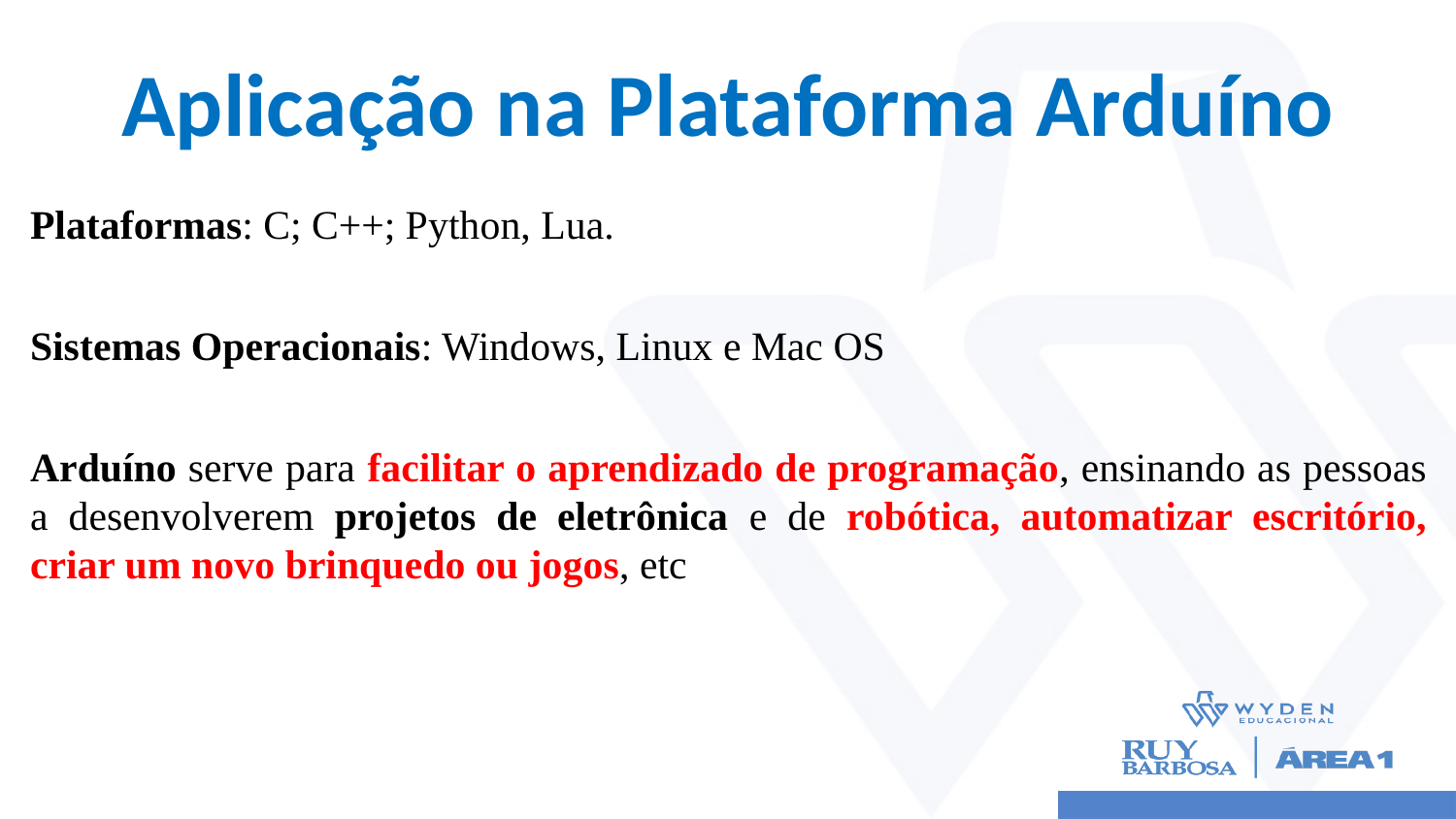

# Aplicação na Plataforma Arduíno
Plataformas: C; C++; Python, Lua.

Sistemas Operacionais: Windows, Linux e Mac OS

Arduíno serve para facilitar o aprendizado de programação, ensinando as pessoas a desenvolverem projetos de eletrônica e de robótica, automatizar escritório, criar um novo brinquedo ou jogos, etc